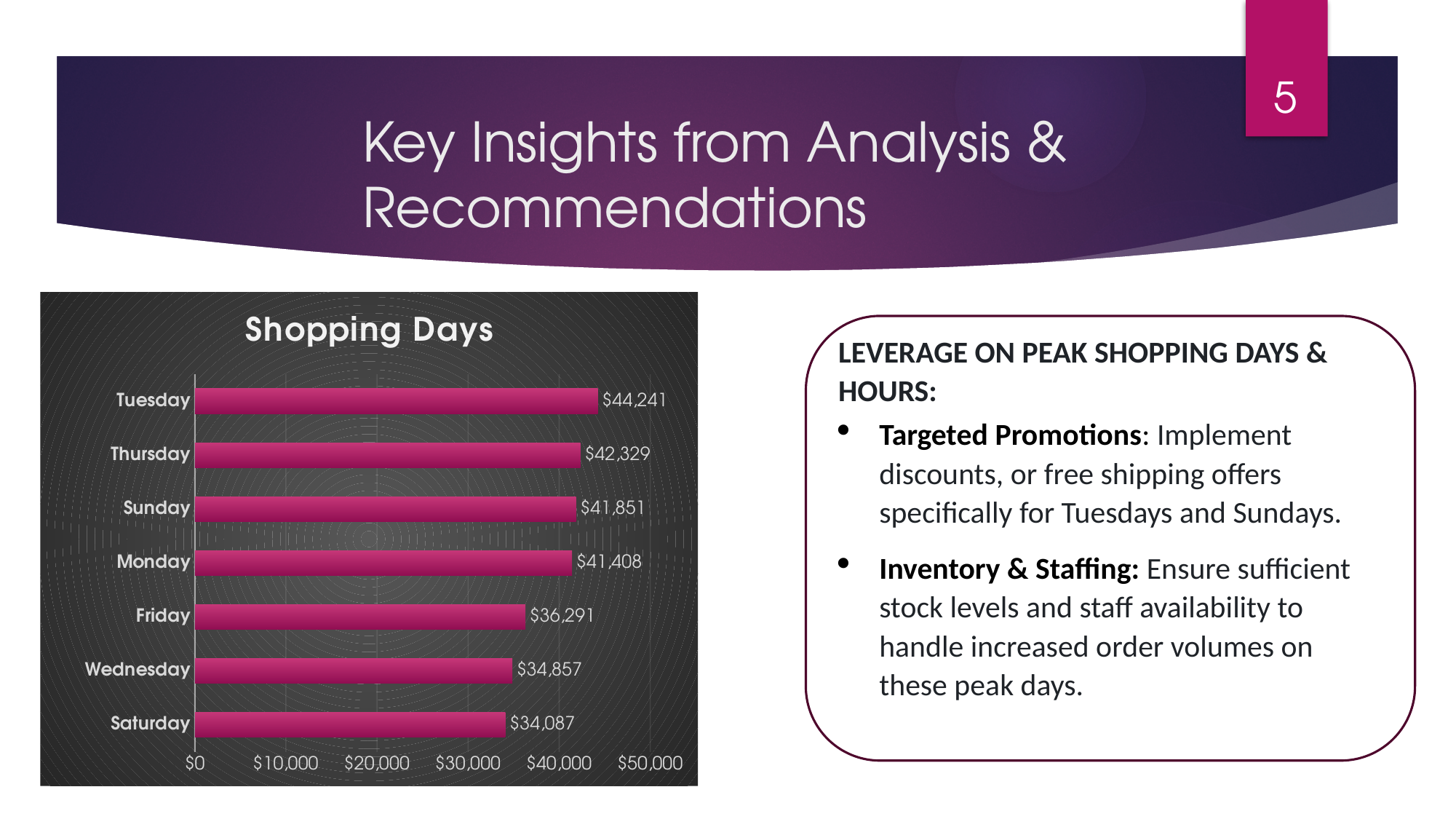

5
# Key Insights from Analysis & Recommendations

### Chart: Shopping Days

| Category | Total |
|---|---|
| Saturday | 34086.95999999999 |
| Wednesday | 34856.97999999998 |
| Friday | 36290.769999999975 |
| Monday | 41408.30000000002 |
| Sunday | 41850.61999999998 |
| Thursday | 42328.96000000001 |
| Tuesday | 44241.28999999999 |
LEVERAGE ON PEAK SHOPPING DAYS & HOURS:
Targeted Promotions: Implement discounts, or free shipping offers specifically for Tuesdays and Sundays.
Inventory & Staffing: Ensure sufficient stock levels and staff availability to handle increased order volumes on these peak days.